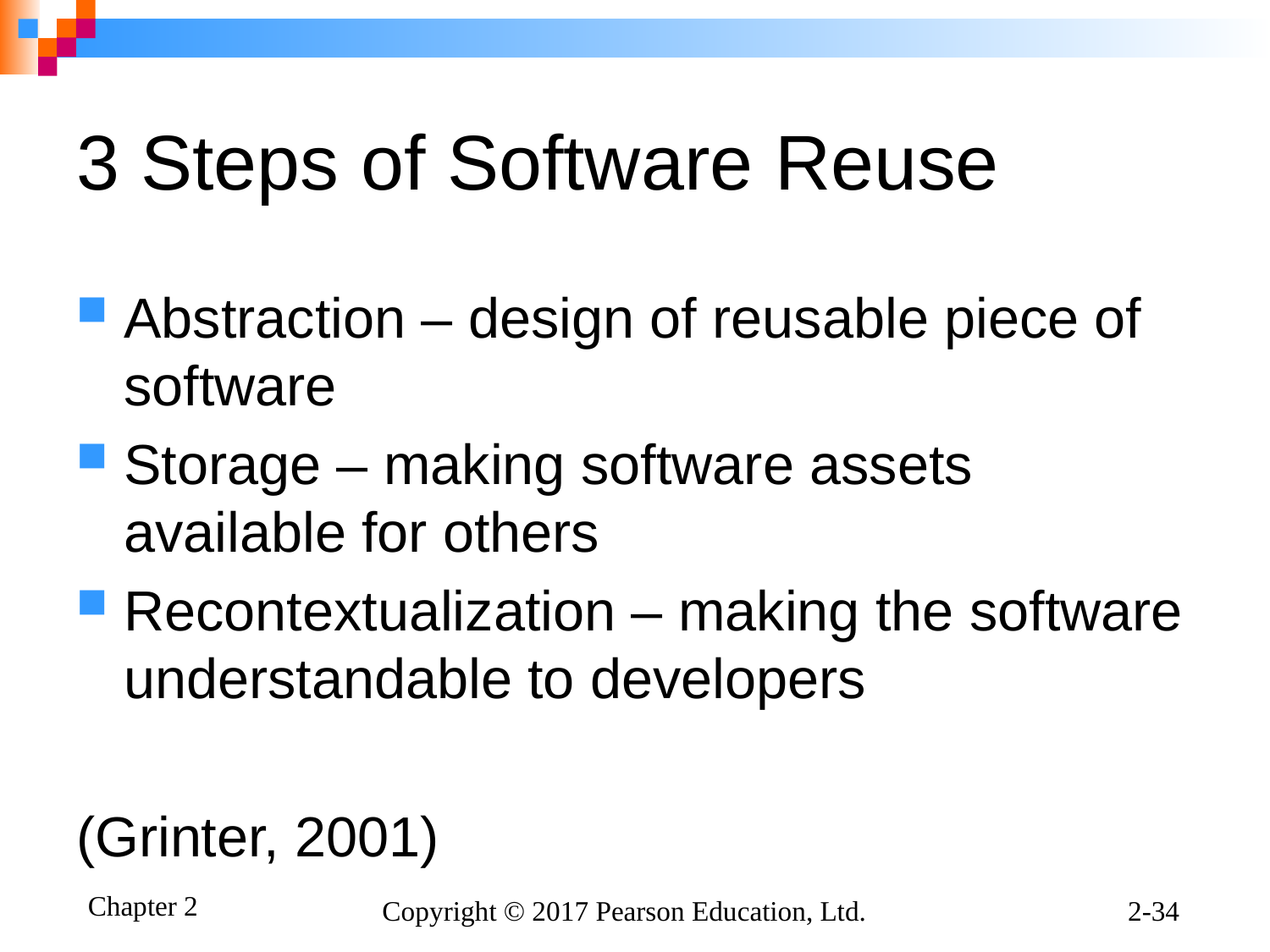

# 3 Steps of Software Reuse
Abstraction – design of reusable piece of software
Storage – making software assets available for others
Recontextualization – making the software understandable to developers

(Grinter, 2001)